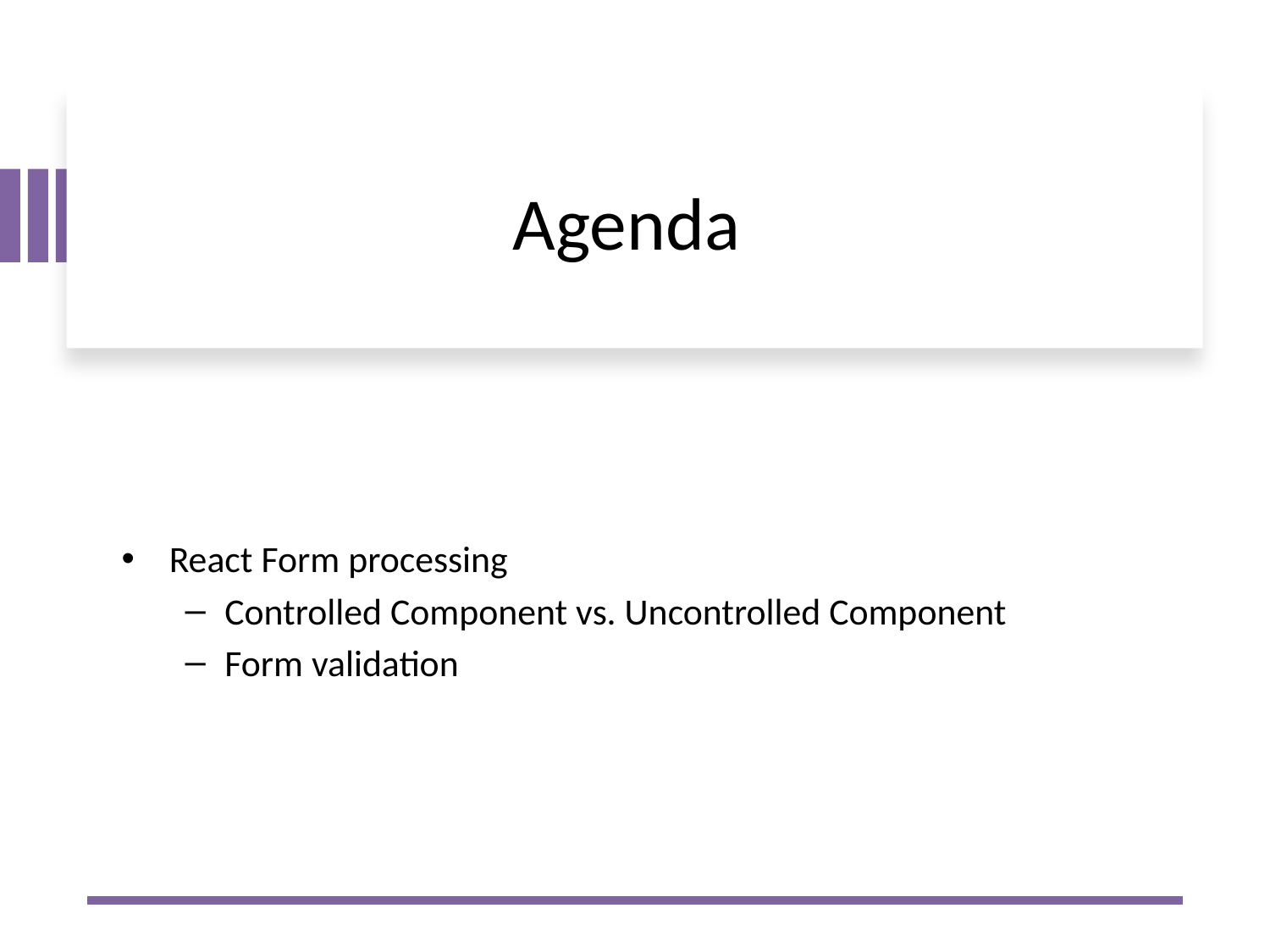

# Agenda

React Form processing
Controlled Component vs. Uncontrolled Component
Form validation